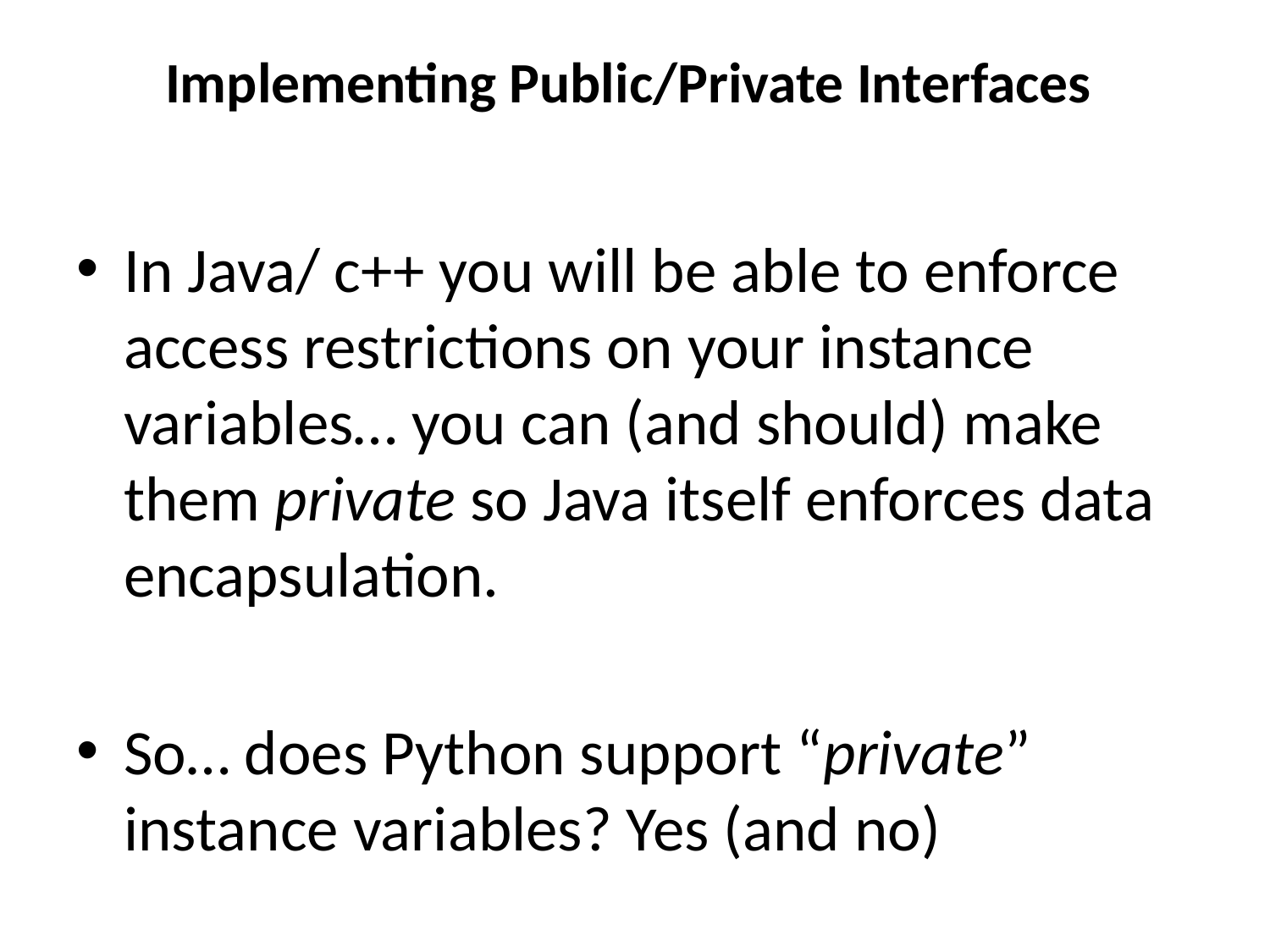

# Implementing Public/Private Interfaces
In Java/ c++ you will be able to enforce access restrictions on your instance variables… you can (and should) make them private so Java itself enforces data encapsulation.

So… does Python support “private” instance variables? Yes (and no)